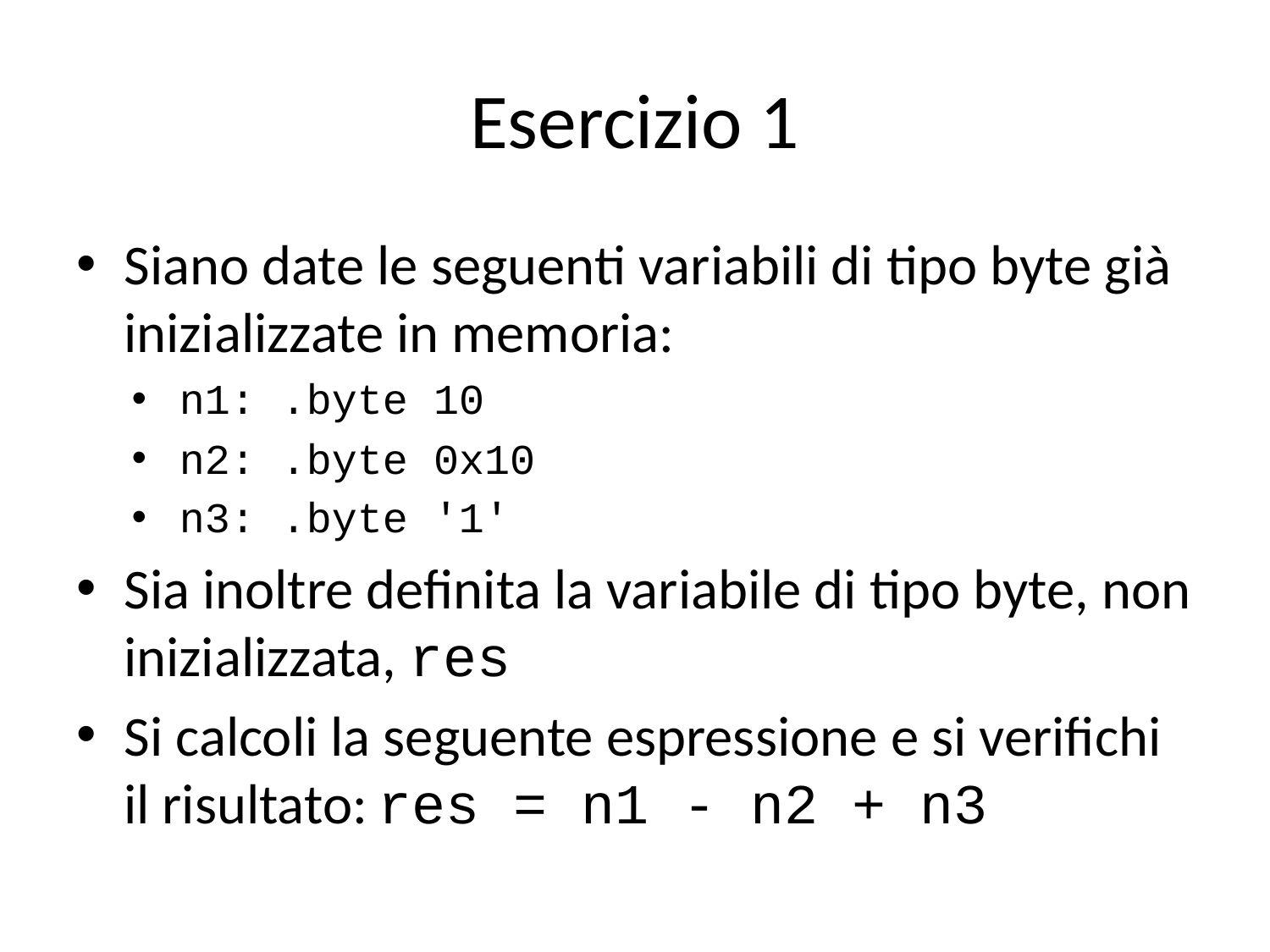

# Esercizio 1
Siano date le seguenti variabili di tipo byte già inizializzate in memoria:
n1: .byte 10
n2: .byte 0x10
n3: .byte '1'
Sia inoltre definita la variabile di tipo byte, non inizializzata, res
Si calcoli la seguente espressione e si verifichi il risultato:	res = n1 - n2 + n3